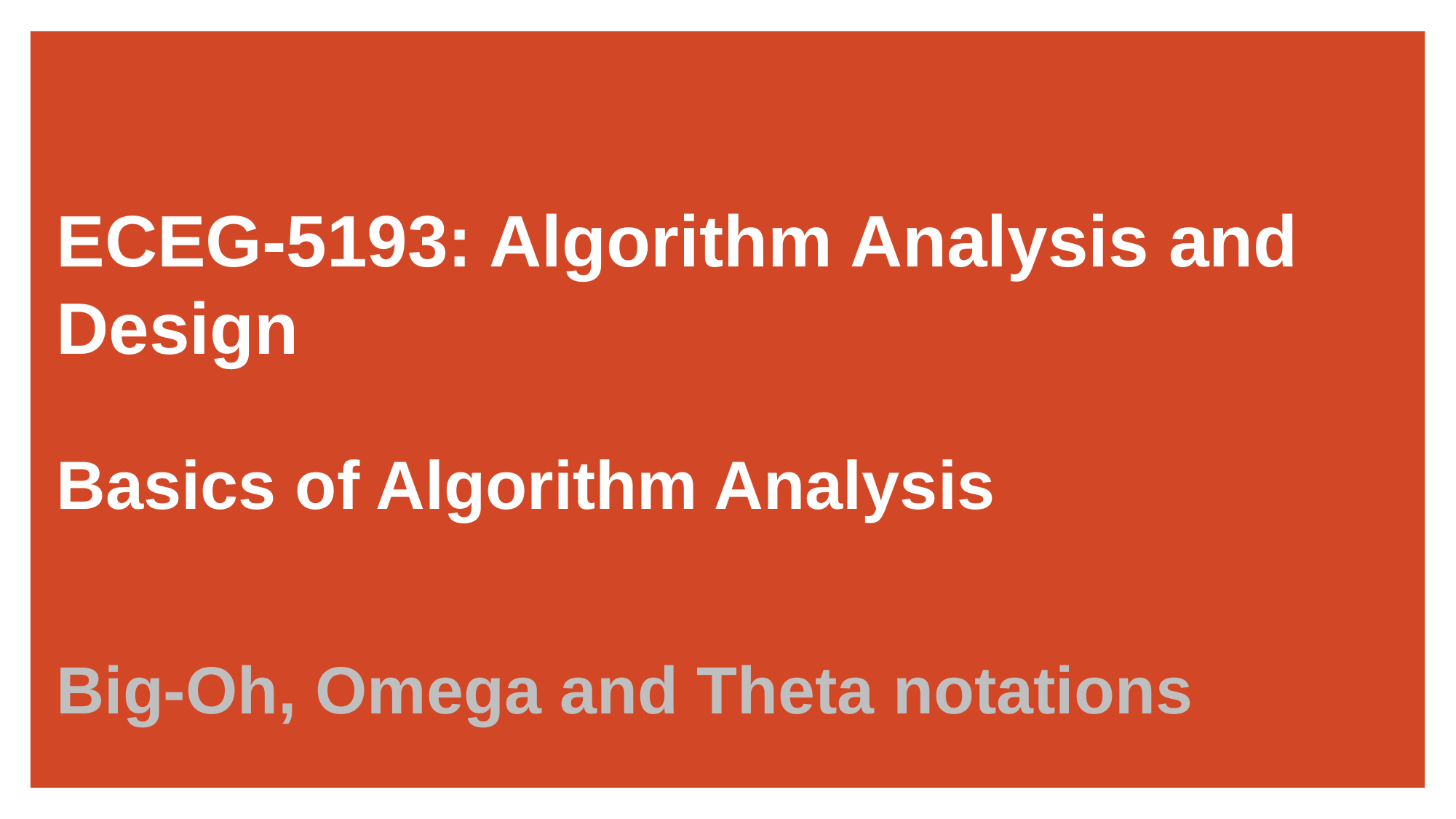

# ECEG-5193: Algorithm Analysis and Design
Basics of Algorithm Analysis
Big-Oh, Omega and Theta notations